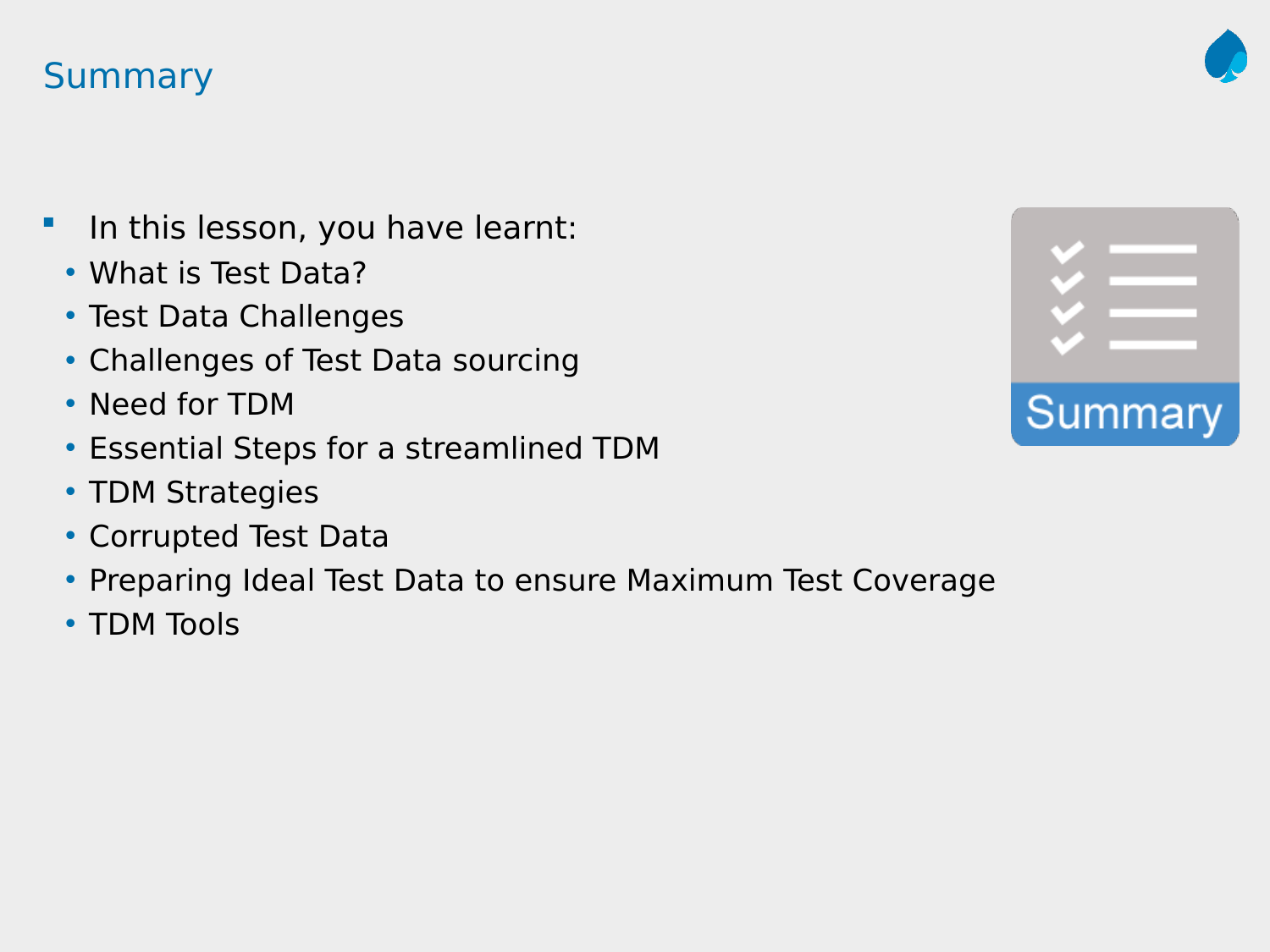

# Summary
In this lesson, you have learnt:
What is Test Data?
Test Data Challenges
Challenges of Test Data sourcing
Need for TDM
Essential Steps for a streamlined TDM
TDM Strategies
Corrupted Test Data
Preparing Ideal Test Data to ensure Maximum Test Coverage
TDM Tools